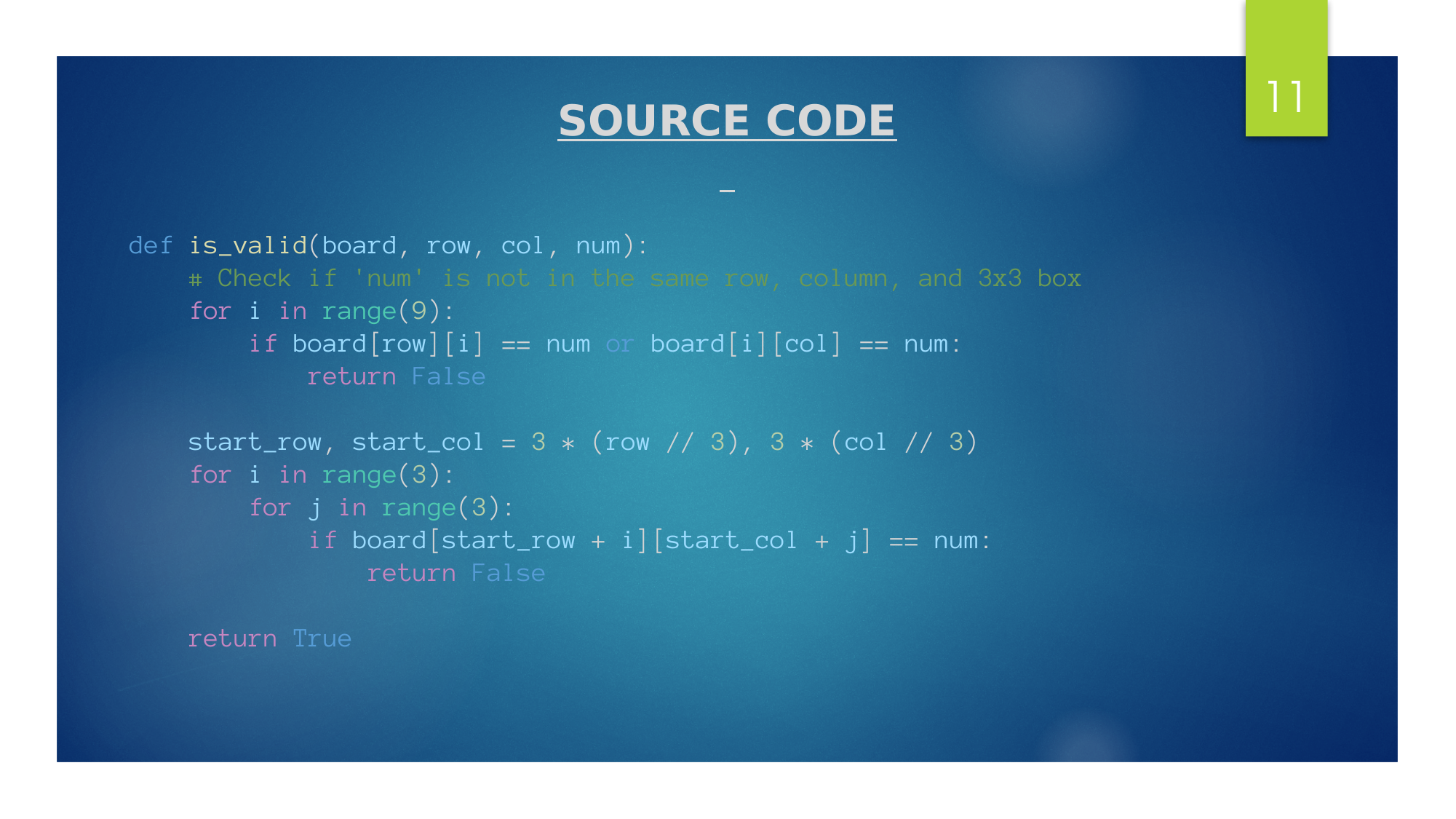

11
SOURCE CODE

def is_valid(board, row, col, num):
    # Check if 'num' is not in the same row, column, and 3x3 box
    for i in range(9):
        if board[row][i] == num or board[i][col] == num:
            return False
    start_row, start_col = 3 * (row // 3), 3 * (col // 3)
    for i in range(3):
        for j in range(3):
            if board[start_row + i][start_col + j] == num:
                return False
    return True